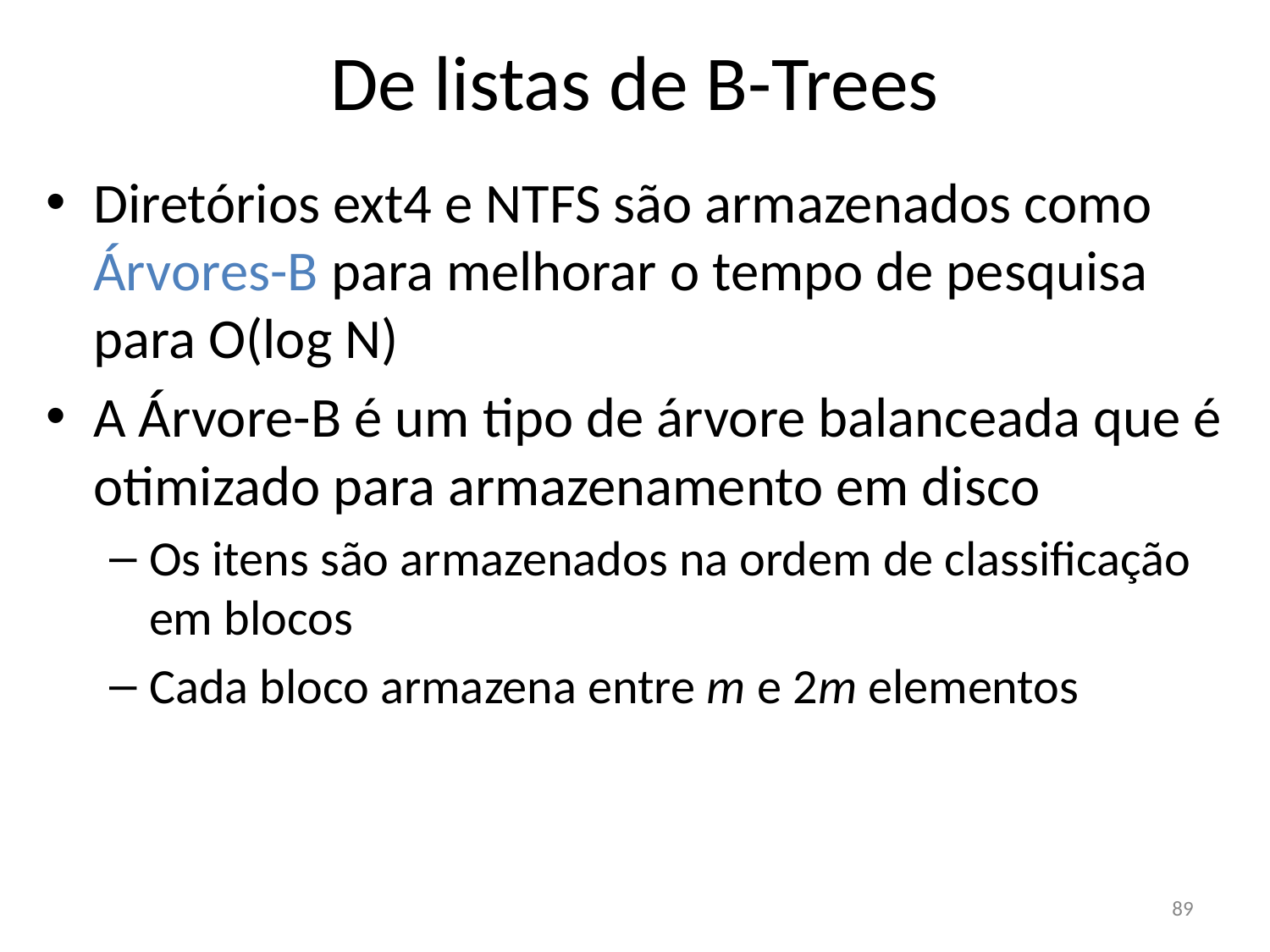

De listas de B-Trees
Diretórios ext4 e NTFS são armazenados como Árvores-B para melhorar o tempo de pesquisa para O(log N)
A Árvore-B é um tipo de árvore balanceada que é otimizado para armazenamento em disco
Os itens são armazenados na ordem de classificação em blocos
Cada bloco armazena entre m e 2m elementos
89